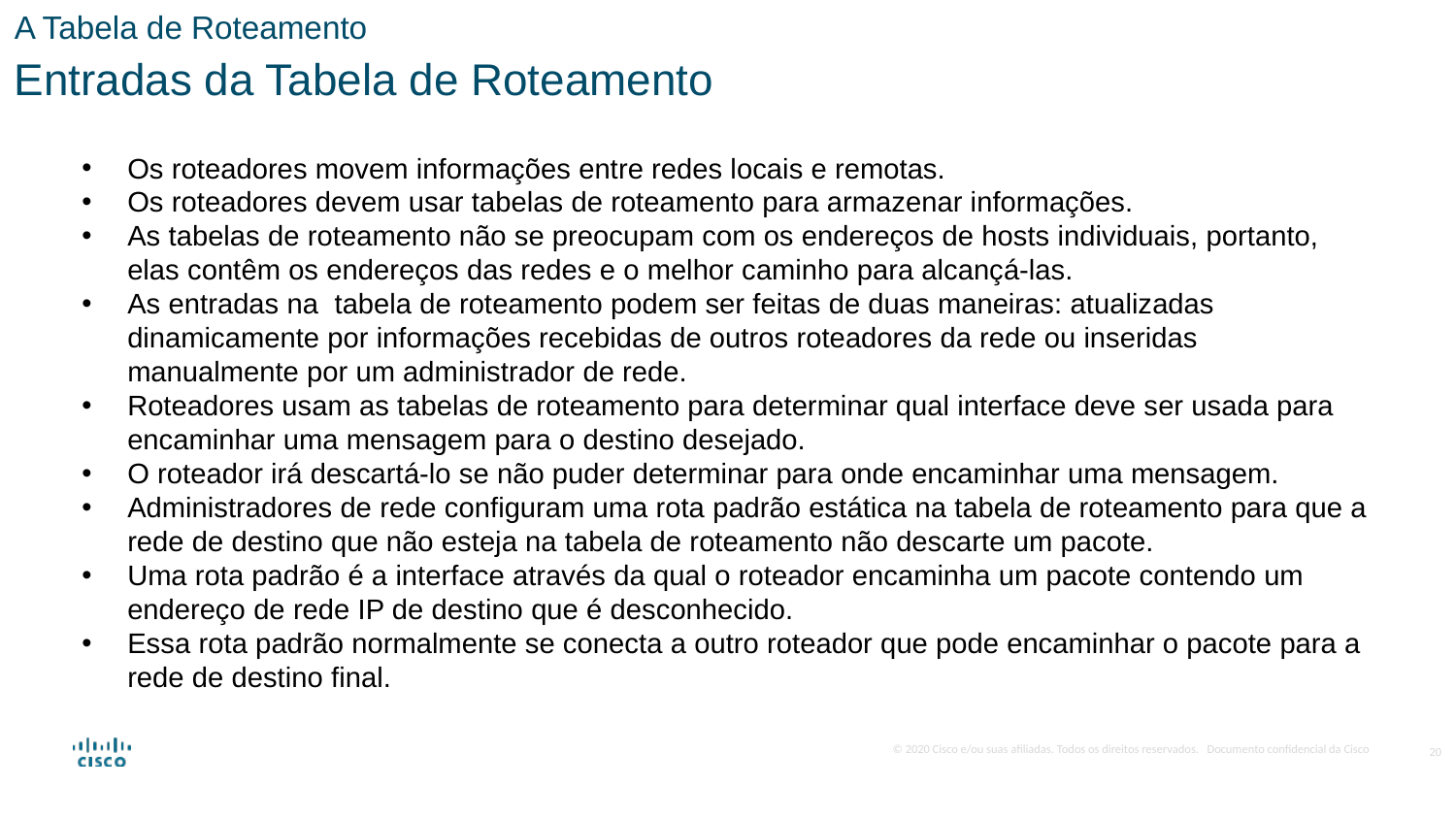

A Tabela de Roteamento
Entradas da Tabela de Roteamento
Os roteadores movem informações entre redes locais e remotas.
Os roteadores devem usar tabelas de roteamento para armazenar informações.
As tabelas de roteamento não se preocupam com os endereços de hosts individuais, portanto, elas contêm os endereços das redes e o melhor caminho para alcançá-las.
As entradas na  tabela de roteamento podem ser feitas de duas maneiras: atualizadas dinamicamente por informações recebidas de outros roteadores da rede ou inseridas manualmente por um administrador de rede.
Roteadores usam as tabelas de roteamento para determinar qual interface deve ser usada para encaminhar uma mensagem para o destino desejado.
O roteador irá descartá-lo se não puder determinar para onde encaminhar uma mensagem.
Administradores de rede configuram uma rota padrão estática na tabela de roteamento para que a rede de destino que não esteja na tabela de roteamento não descarte um pacote.
Uma rota padrão é a interface através da qual o roteador encaminha um pacote contendo um endereço de rede IP de destino que é desconhecido.
Essa rota padrão normalmente se conecta a outro roteador que pode encaminhar o pacote para a rede de destino final.

20